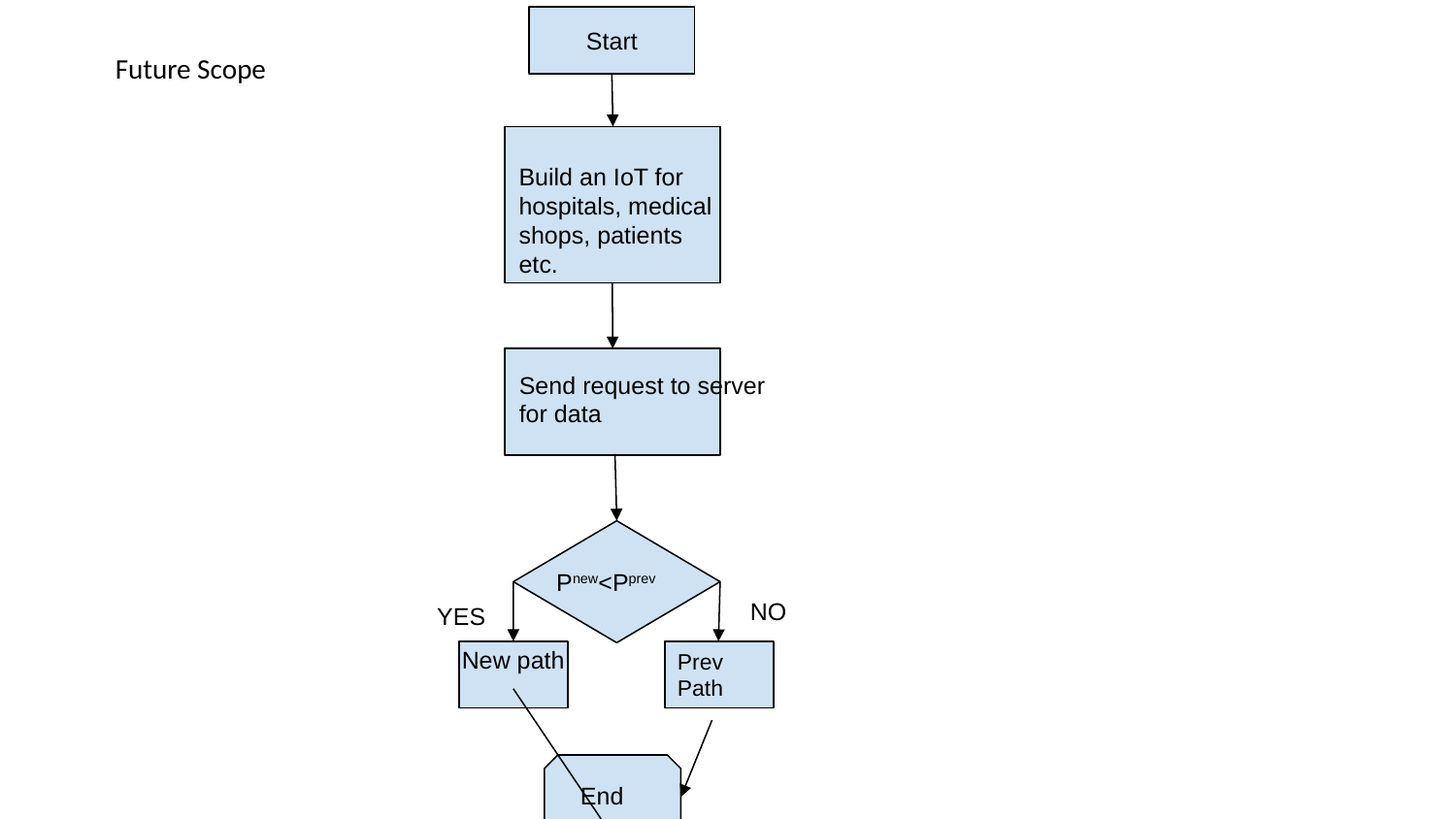

Start
Future Scope

Build an IoT for hospitals, medical shops, patients etc.

Send request to server for data

Pnew<Pprev

NO
YES
New path
Prev Path

End